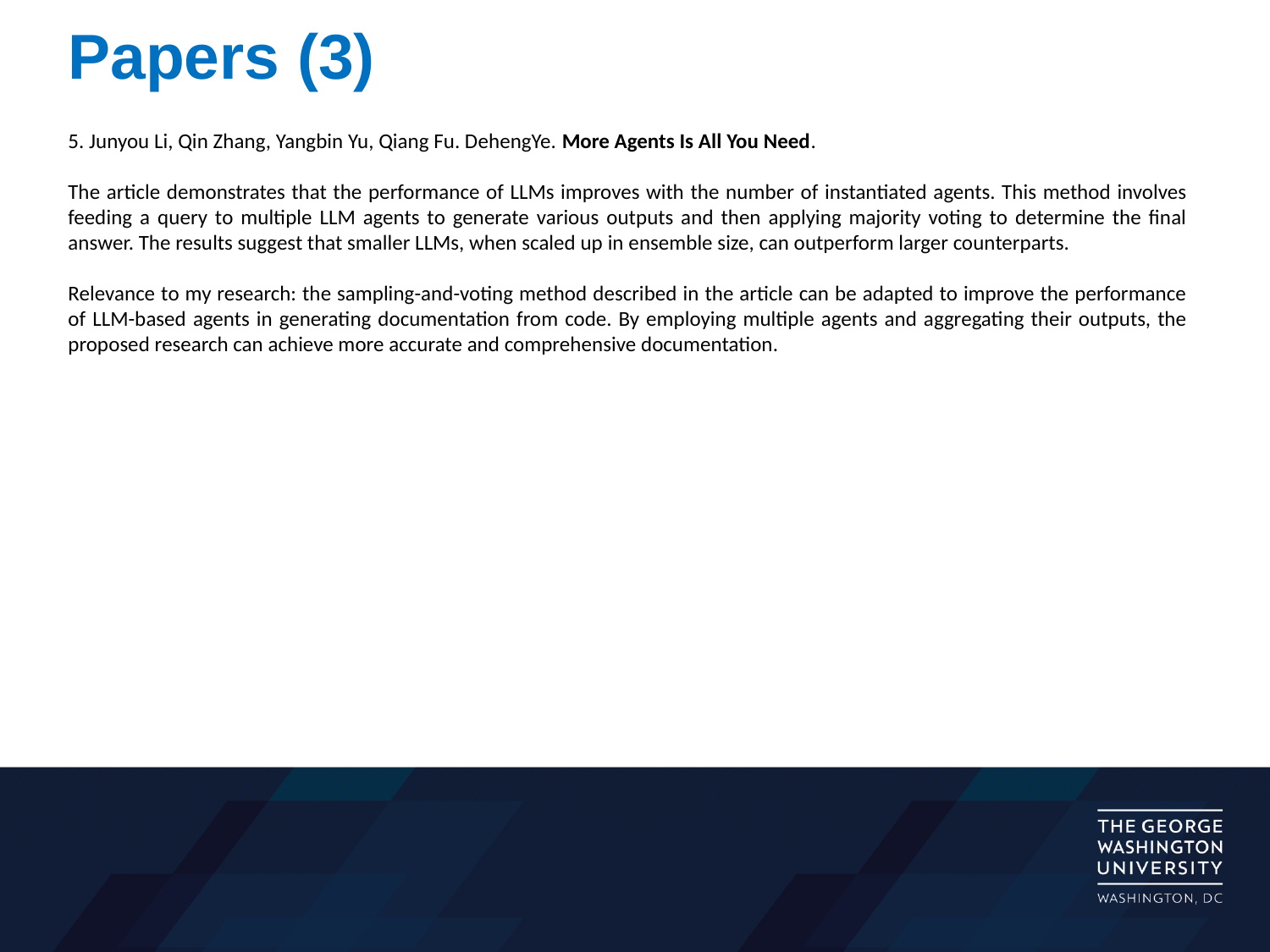

# Papers (3)
5. Junyou Li, Qin Zhang, Yangbin Yu, Qiang Fu. DehengYe. More Agents Is All You Need.

The article demonstrates that the performance of LLMs improves with the number of instantiated agents. This method involves feeding a query to multiple LLM agents to generate various outputs and then applying majority voting to determine the final answer. The results suggest that smaller LLMs, when scaled up in ensemble size, can outperform larger counterparts.

Relevance to my research: the sampling-and-voting method described in the article can be adapted to improve the performance of LLM-based agents in generating documentation from code. By employing multiple agents and aggregating their outputs, the proposed research can achieve more accurate and comprehensive documentation.